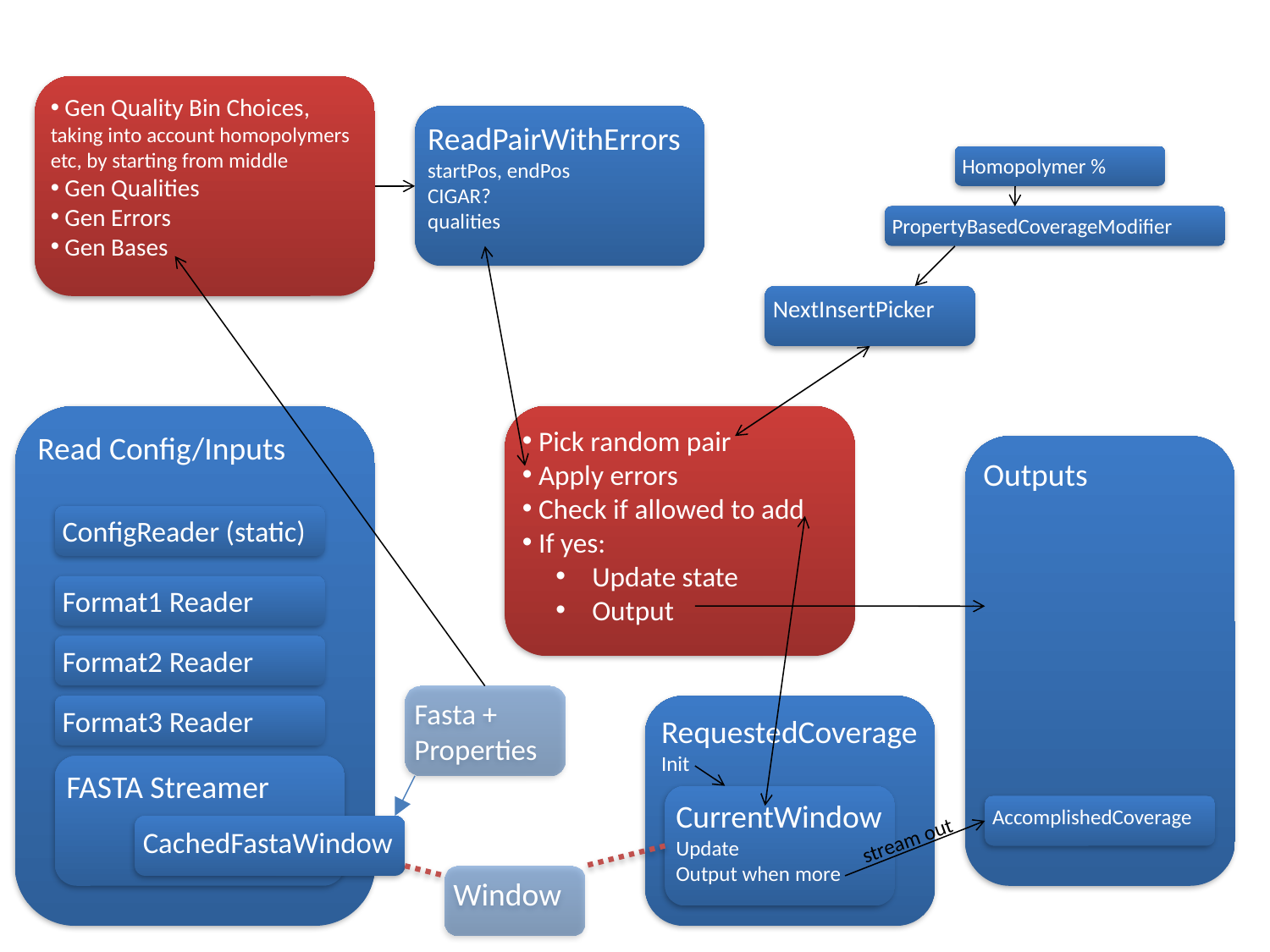

Gen Quality Bin Choices, taking into account homopolymers etc, by starting from middle
 Gen Qualities
 Gen Errors
 Gen Bases
ReadPairWithErrors
startPos, endPos
CIGAR?
qualities
Homopolymer %
PropertyBasedCoverageModifier
NextInsertPicker
Read Config/Inputs
 Pick random pair
 Apply errors
 Check if allowed to add
 If yes:
 Update state
 Output

Outputs
ConfigReader (static)
Format1 Reader
Format2 Reader
Fasta + Properties
Format3 Reader
RequestedCoverage
Init
FASTA Streamer
CurrentWindow
Update
Output when more
AccomplishedCoverage
CachedFastaWindow
stream out
Window